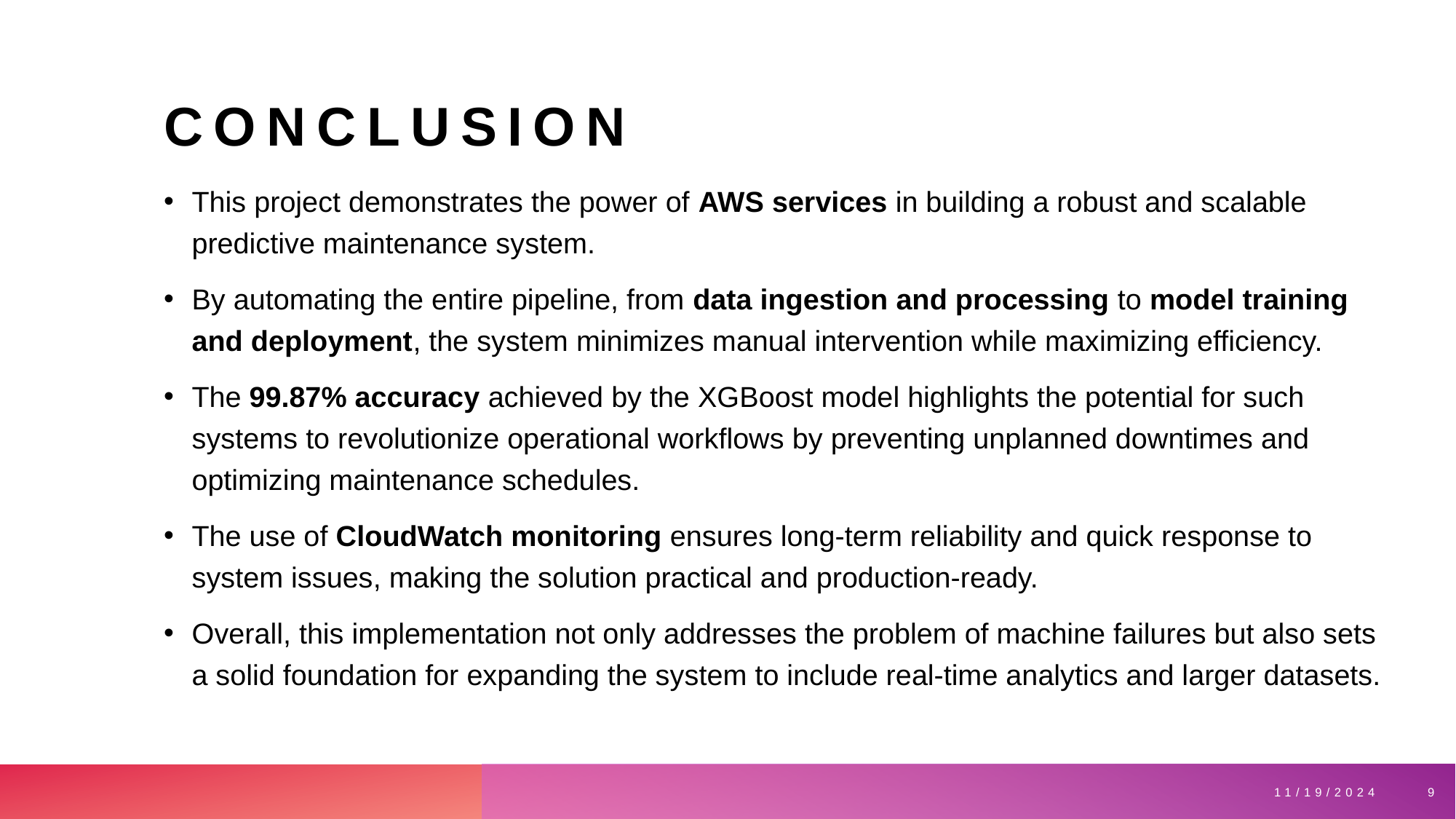

# Conclusion
This project demonstrates the power of AWS services in building a robust and scalable predictive maintenance system.
By automating the entire pipeline, from data ingestion and processing to model training and deployment, the system minimizes manual intervention while maximizing efficiency.
The 99.87% accuracy achieved by the XGBoost model highlights the potential for such systems to revolutionize operational workflows by preventing unplanned downtimes and optimizing maintenance schedules.
The use of CloudWatch monitoring ensures long-term reliability and quick response to system issues, making the solution practical and production-ready.
Overall, this implementation not only addresses the problem of machine failures but also sets a solid foundation for expanding the system to include real-time analytics and larger datasets.

9
11/19/2024